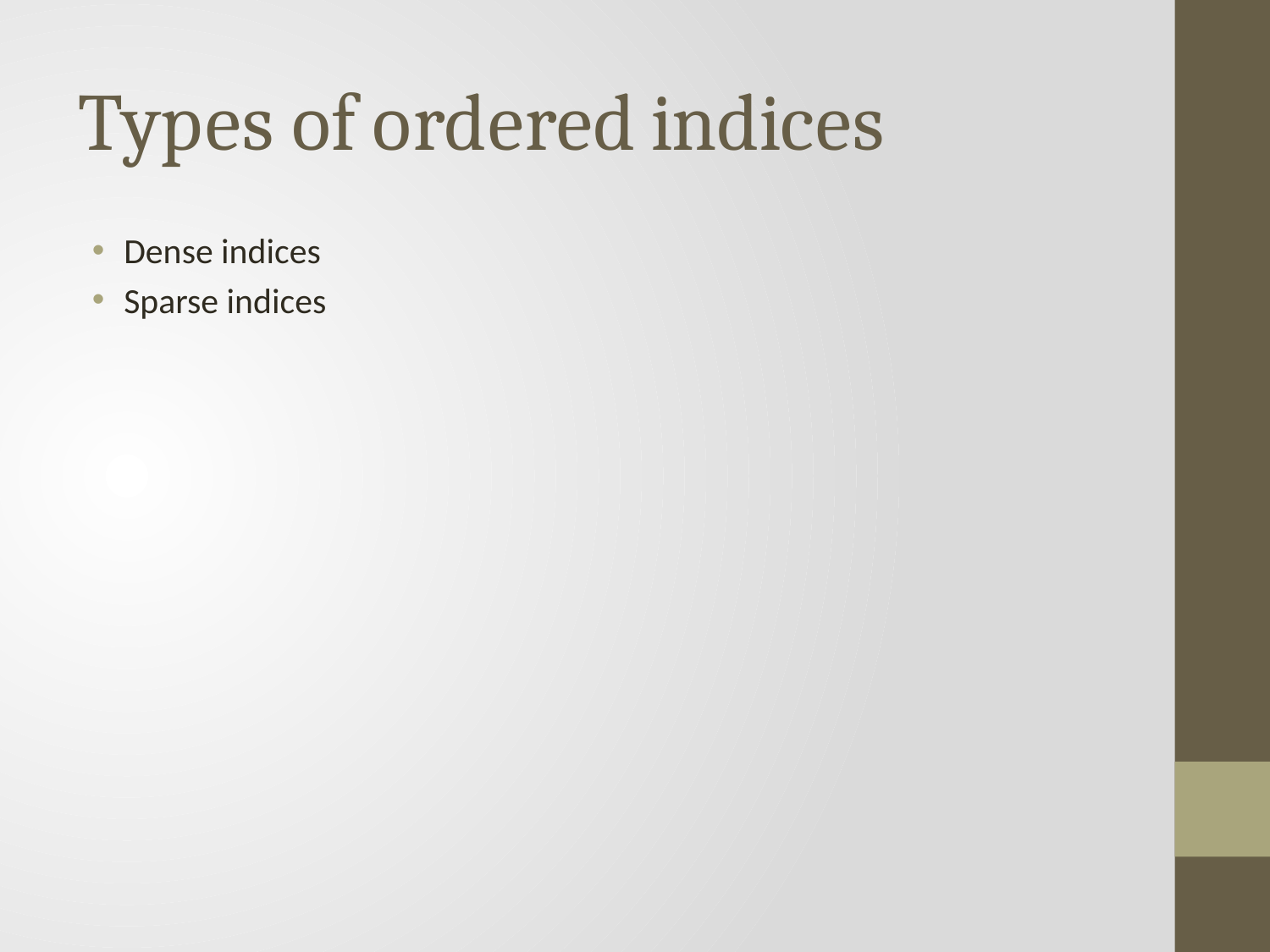

# Types of ordered indices
Dense indices
Sparse indices